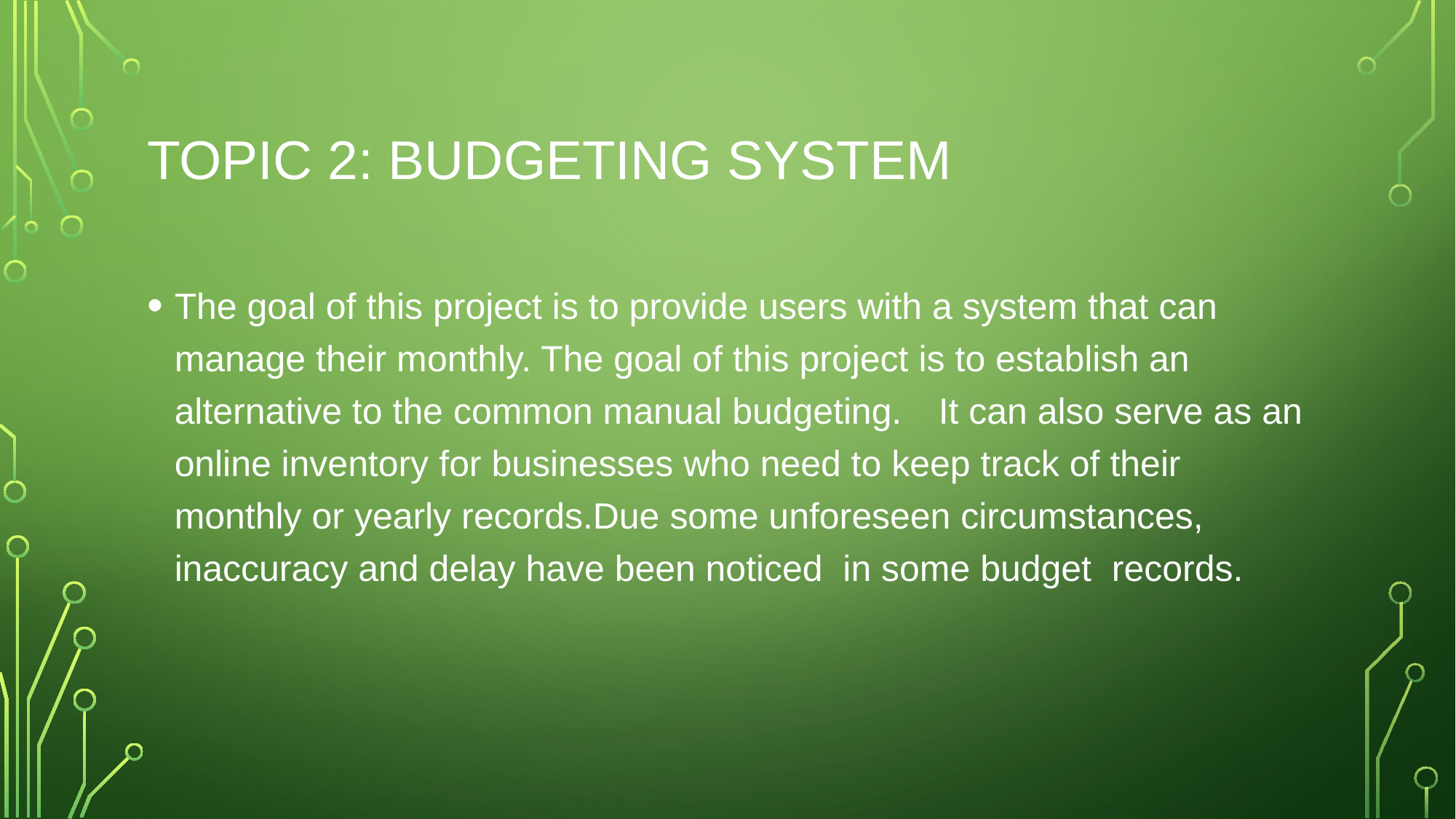

# TOPIC 2: BUDGETING SYSTEM
The goal of this project is to provide users with a system that can manage their monthly. The goal of this project is to establish an alternative to the common manual budgeting. 	It can also serve as an online inventory for businesses who need to keep track of their monthly or yearly records.Due some unforeseen circumstances, inaccuracy and delay have been noticed  in some budget  records.